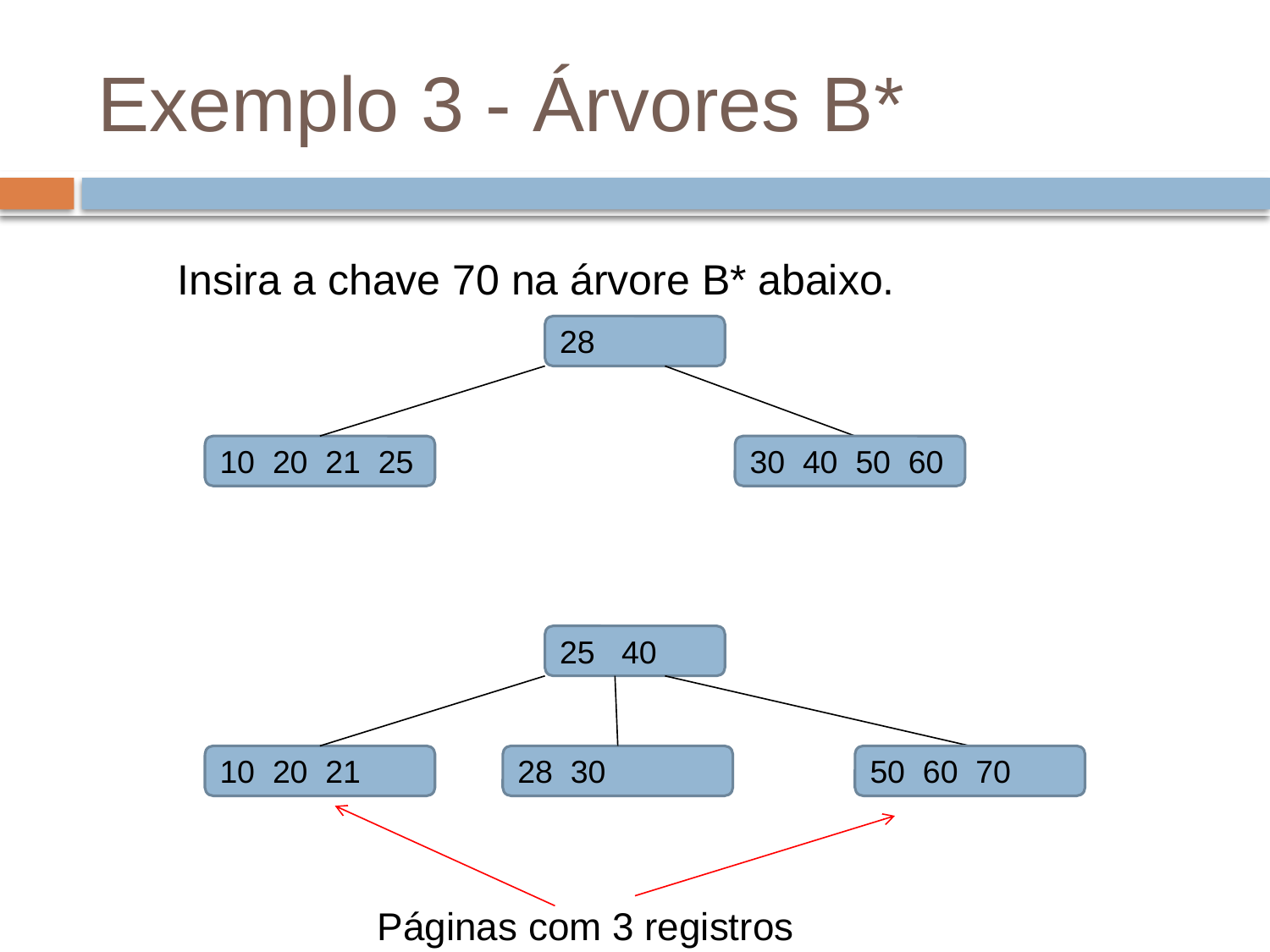

# Exemplo 3 - Árvores B*
Insira a chave 70 na árvore B* abaixo.
28
10  20  21  25
30  40  50  60
25   40
10  20  21
28  30
50  60  70
Páginas com 3 registros